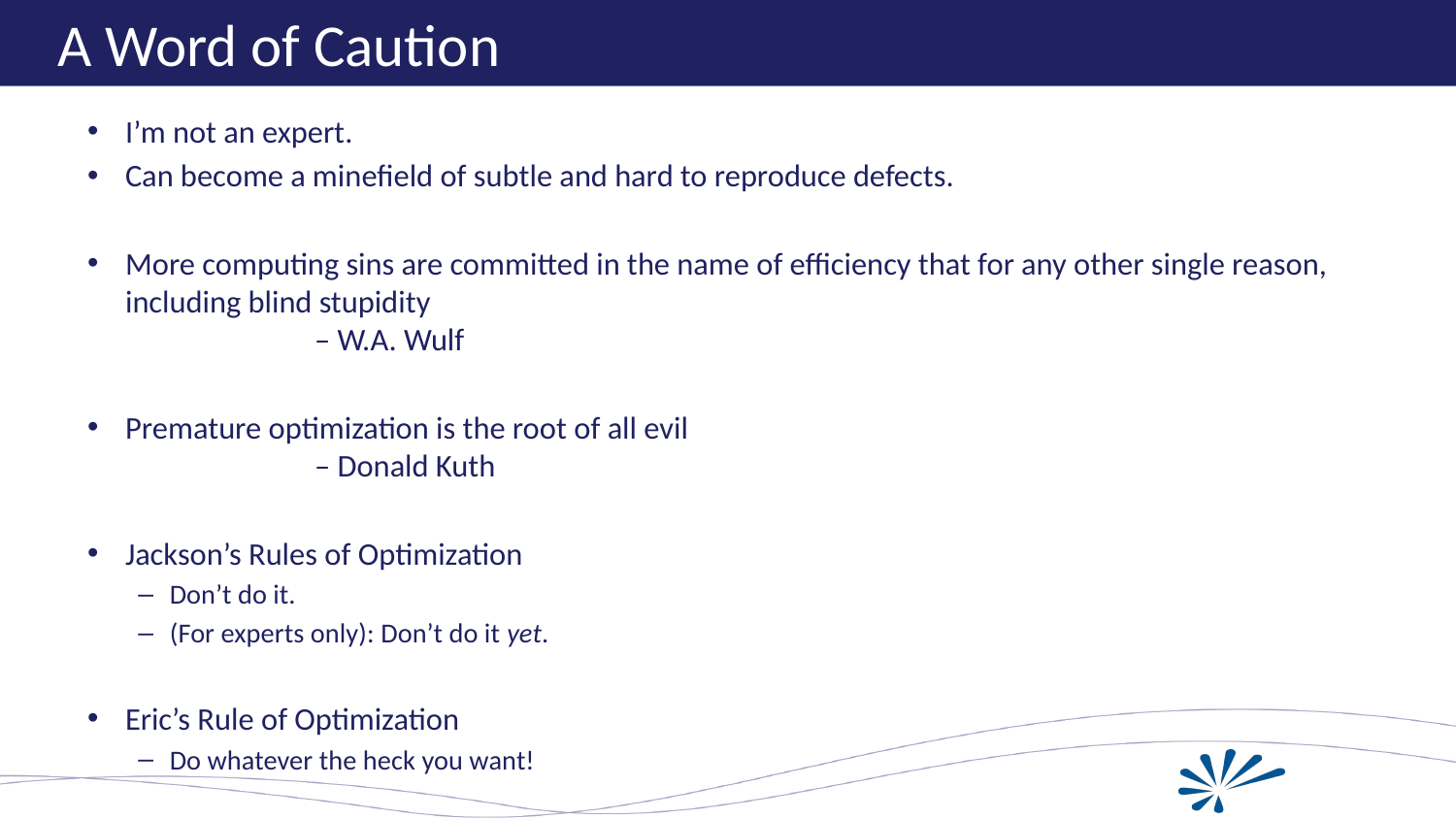

# A Word of Caution
I’m not an expert.
Can become a minefield of subtle and hard to reproduce defects.

More computing sins are committed in the name of efficiency that for any other single reason, including blind stupidity
		– W.A. Wulf

Premature optimization is the root of all evil
		– Donald Kuth

Jackson’s Rules of Optimization
Don’t do it.
(For experts only): Don’t do it yet.

Eric’s Rule of Optimization
Do whatever the heck you want!